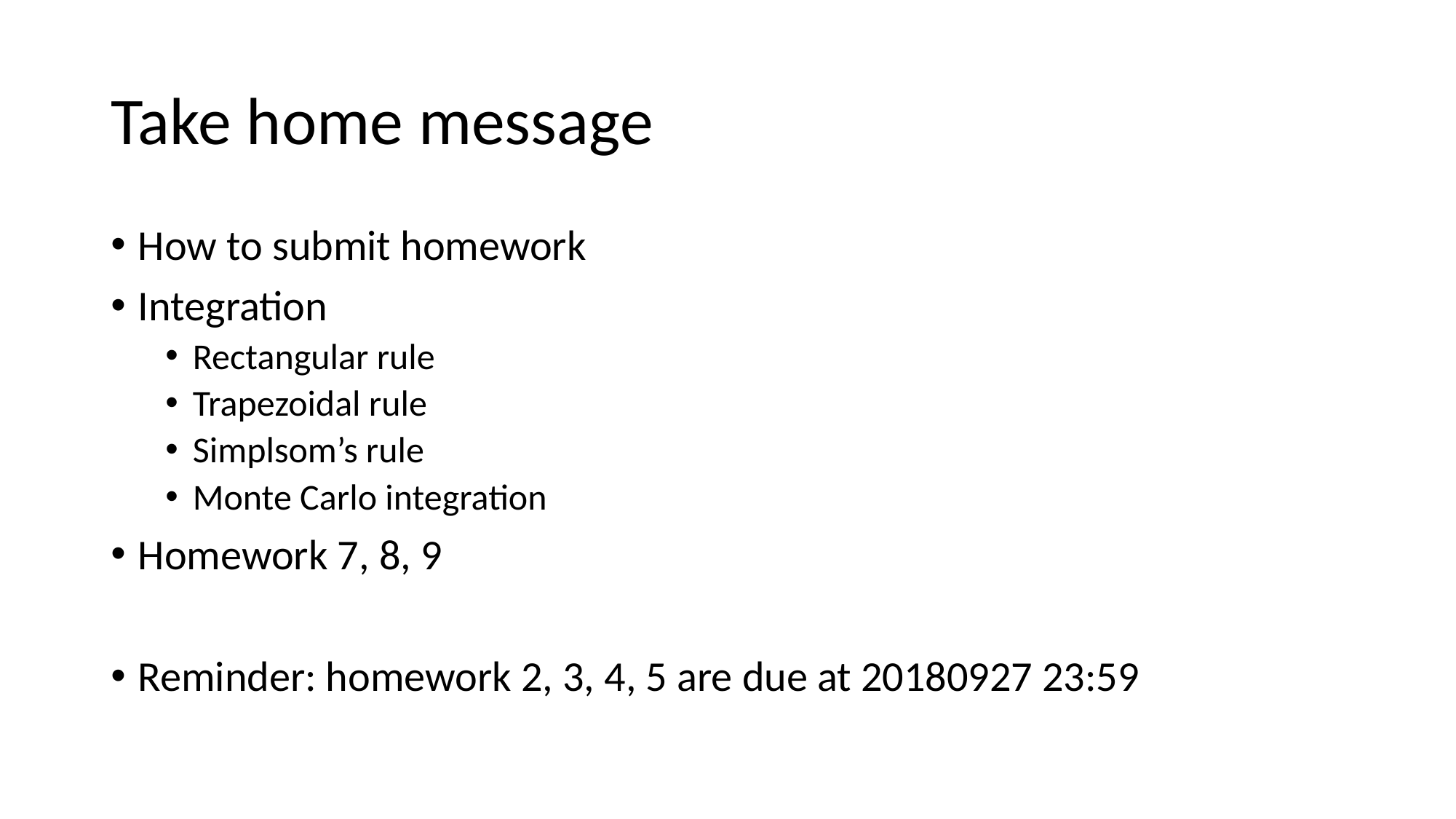

# Take home message
How to submit homework
Integration
Rectangular rule
Trapezoidal rule
Simplsom’s rule
Monte Carlo integration
Homework 7, 8, 9

Reminder: homework 2, 3, 4, 5 are due at 20180927 23:59